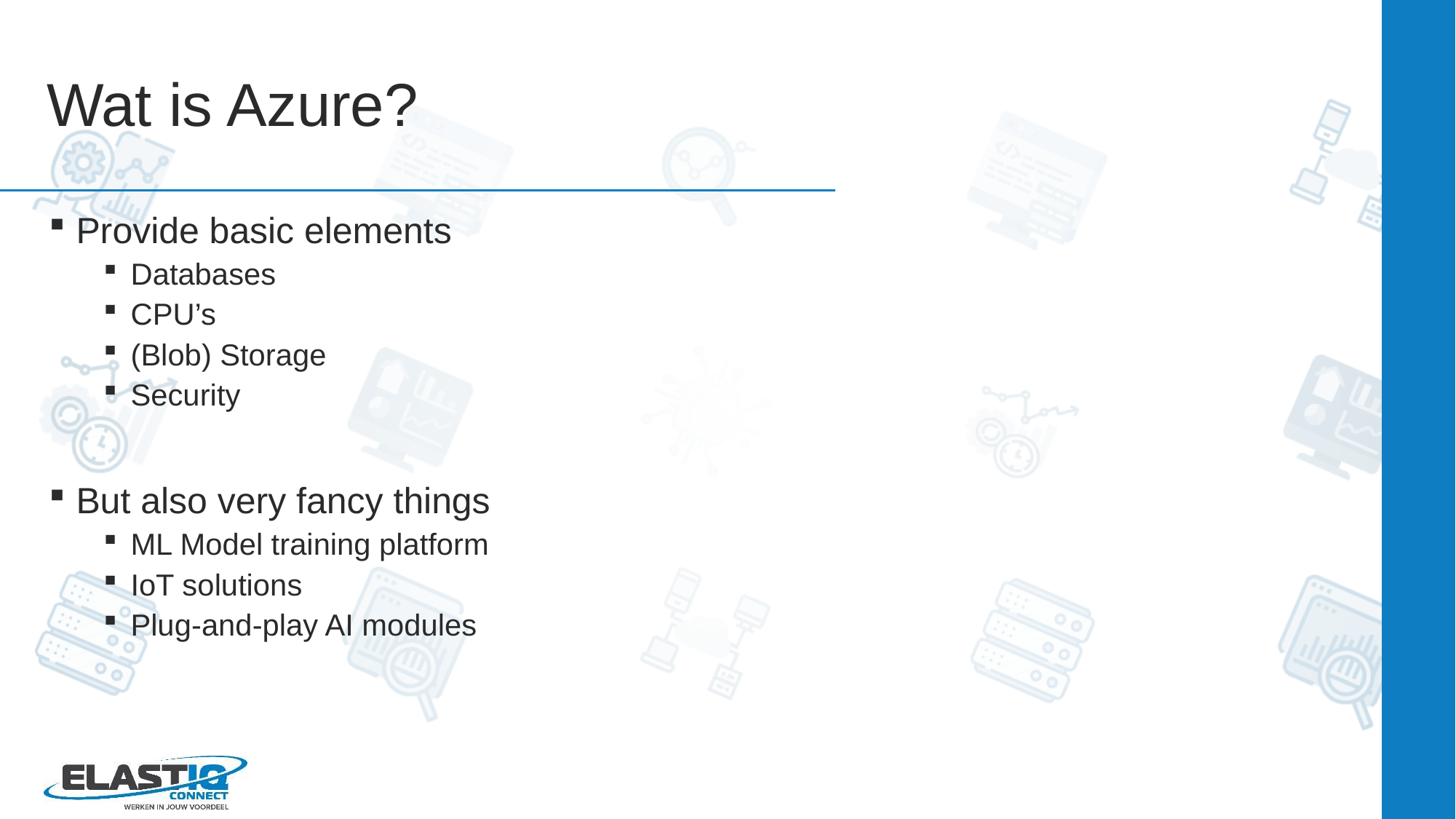

# Wat is Azure?
Provide basic elements
Databases
CPU’s
(Blob) Storage
Security

But also very fancy things
ML Model training platform
IoT solutions
Plug-and-play AI modules